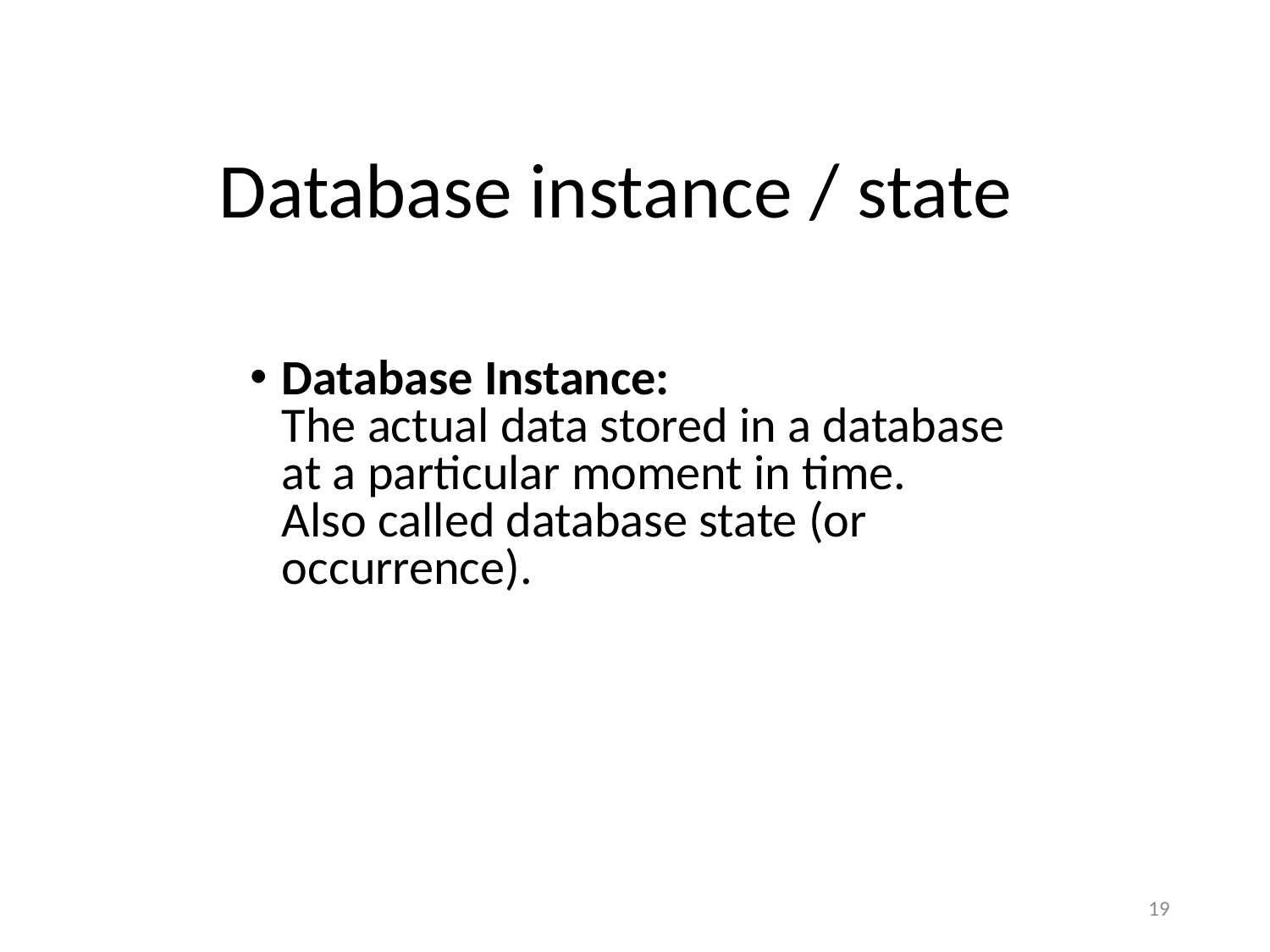

# Database instance / state

Database Instance:
The actual data stored in a database at a particular moment in time.
Also called database state (or occurrence).

19